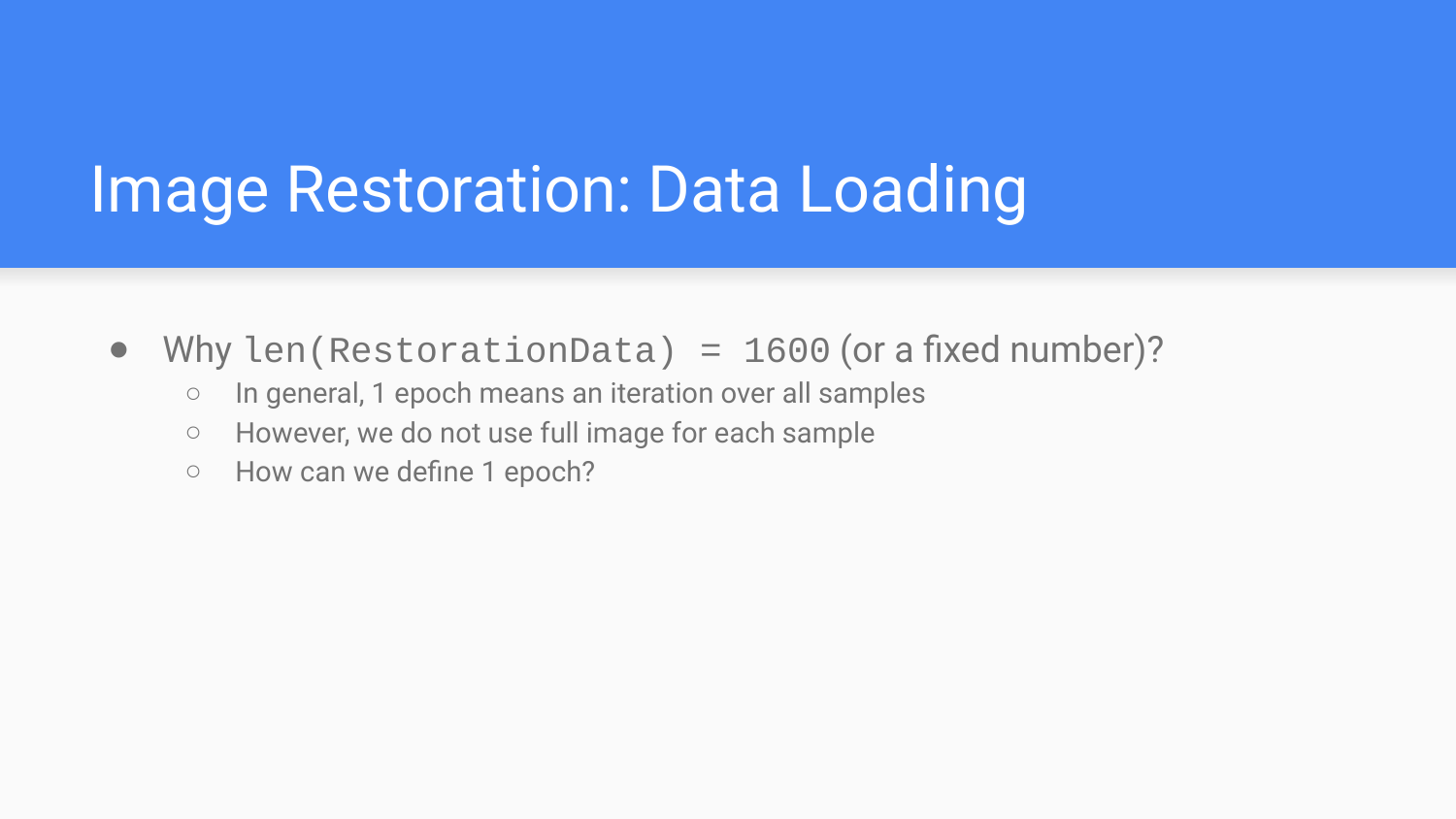

# Image Restoration: Data Loading
Why len(RestorationData) = 1600 (or a fixed number)?
In general, 1 epoch means an iteration over all samples
However, we do not use full image for each sample
How can we define 1 epoch?